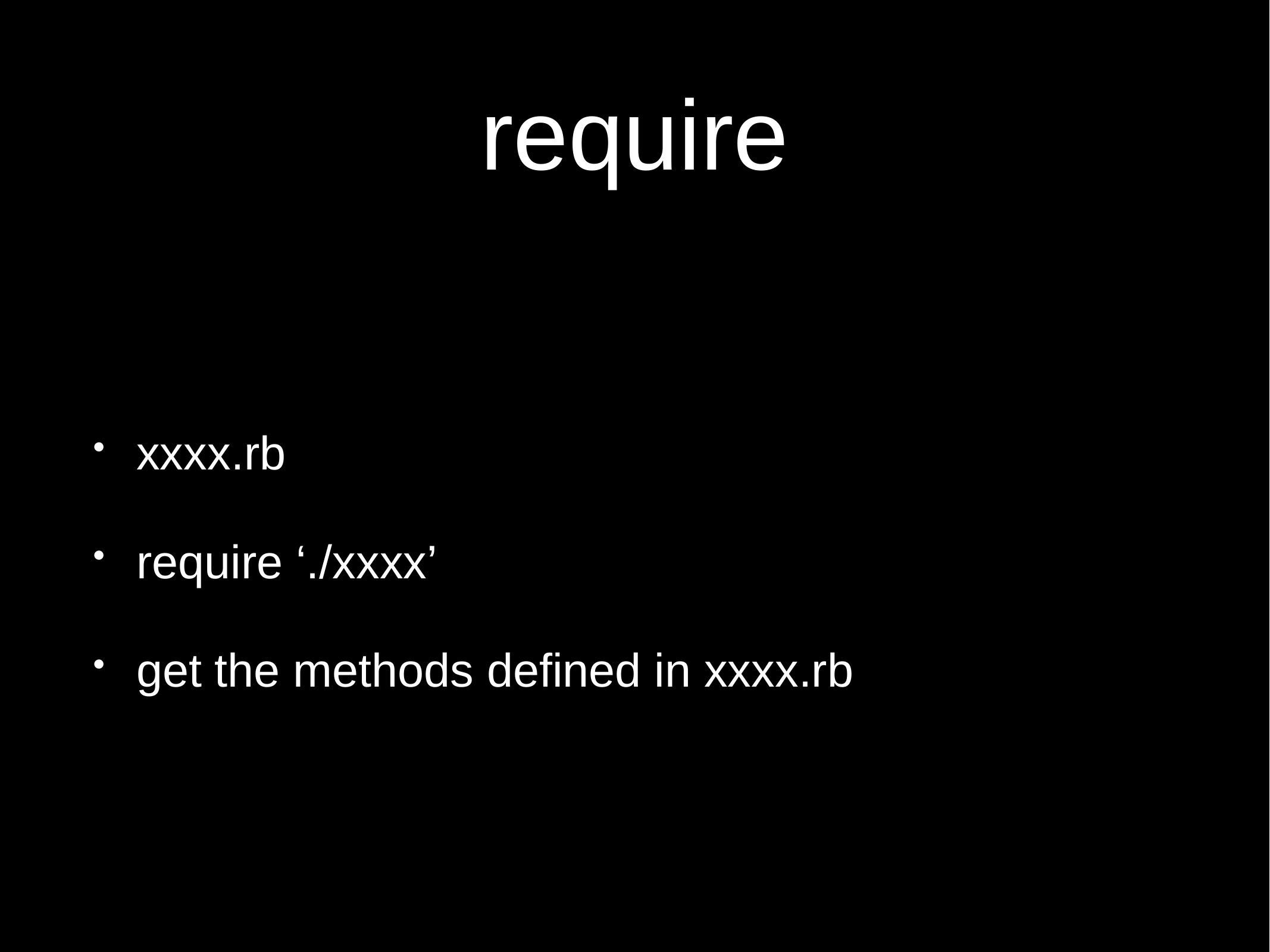

# require
xxxx.rb
require ‘./xxxx’
get the methods defined in xxxx.rb